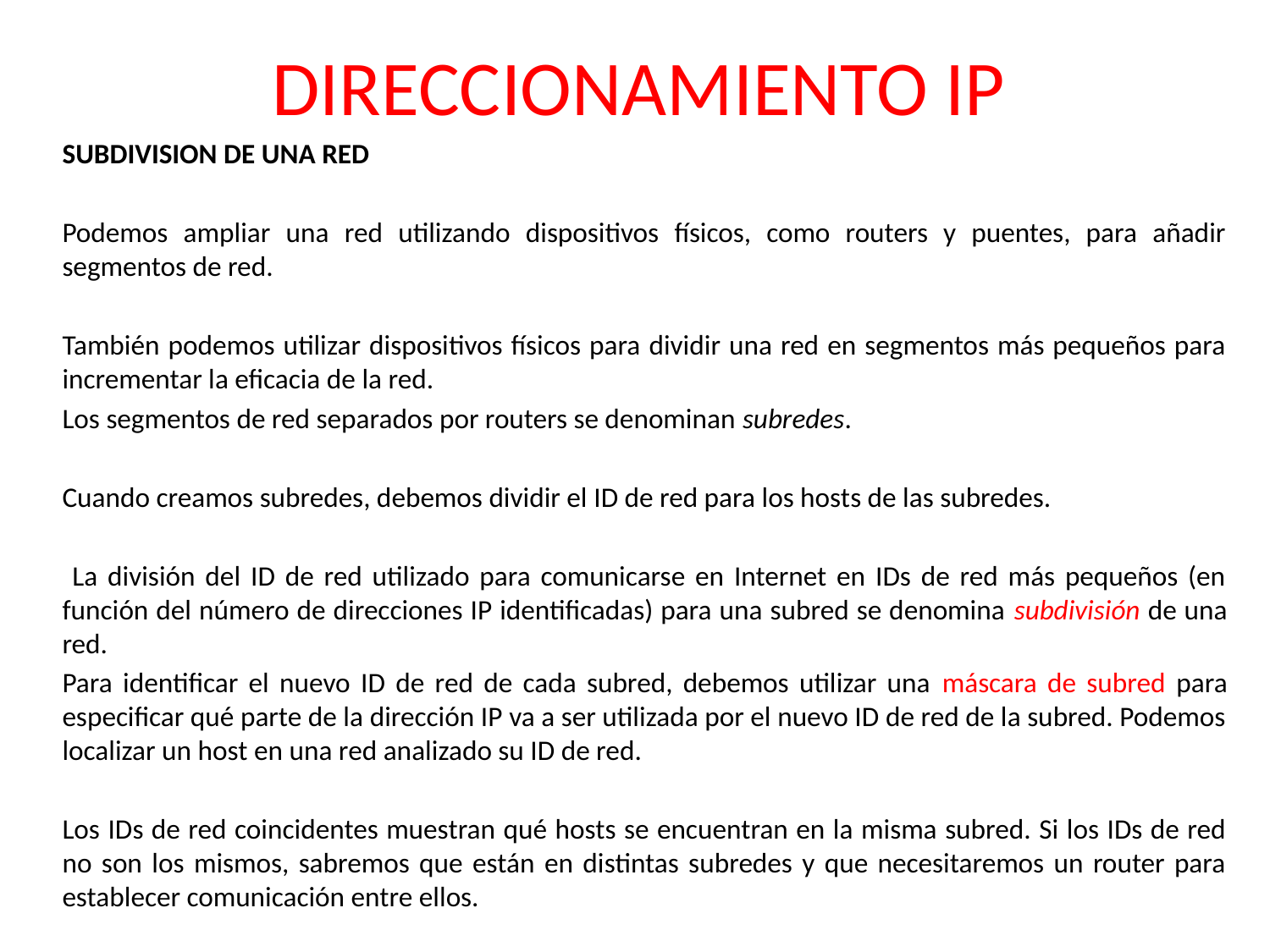

# DIRECCIONAMIENTO IP
SUBDIVISION DE UNA RED

Podemos ampliar una red utilizando dispositivos físicos, como routers y puentes, para añadir segmentos de red.

También podemos utilizar dispositivos físicos para dividir una red en segmentos más pequeños para incrementar la eficacia de la red.
Los segmentos de red separados por routers se denominan subredes.

Cuando creamos subredes, debemos dividir el ID de red para los hosts de las subredes.

 La división del ID de red utilizado para comunicarse en Internet en IDs de red más pequeños (en función del número de direcciones IP identificadas) para una subred se denomina subdivisión de una red.
Para identificar el nuevo ID de red de cada subred, debemos utilizar una máscara de subred para especificar qué parte de la dirección IP va a ser utilizada por el nuevo ID de red de la subred. Podemos localizar un host en una red analizado su ID de red.

Los IDs de red coincidentes muestran qué hosts se encuentran en la misma subred. Si los IDs de red no son los mismos, sabremos que están en distintas subredes y que necesitaremos un router para establecer comunicación entre ellos.